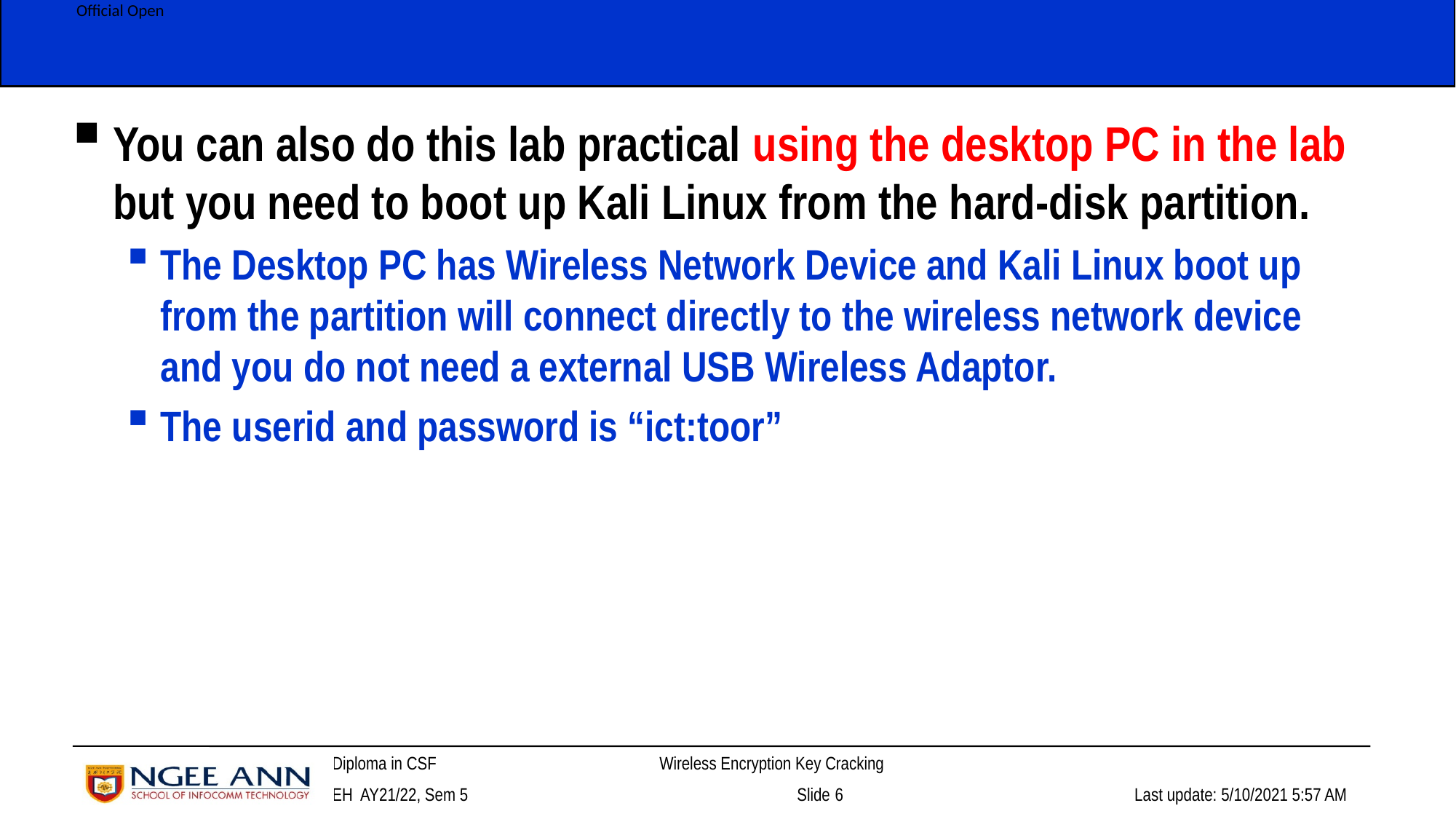

You can also do this lab practical using the desktop PC in the lab but you need to boot up Kali Linux from the hard-disk partition.
The Desktop PC has Wireless Network Device and Kali Linux boot up from the partition will connect directly to the wireless network device and you do not need a external USB Wireless Adaptor.
The userid and password is “ict:toor”